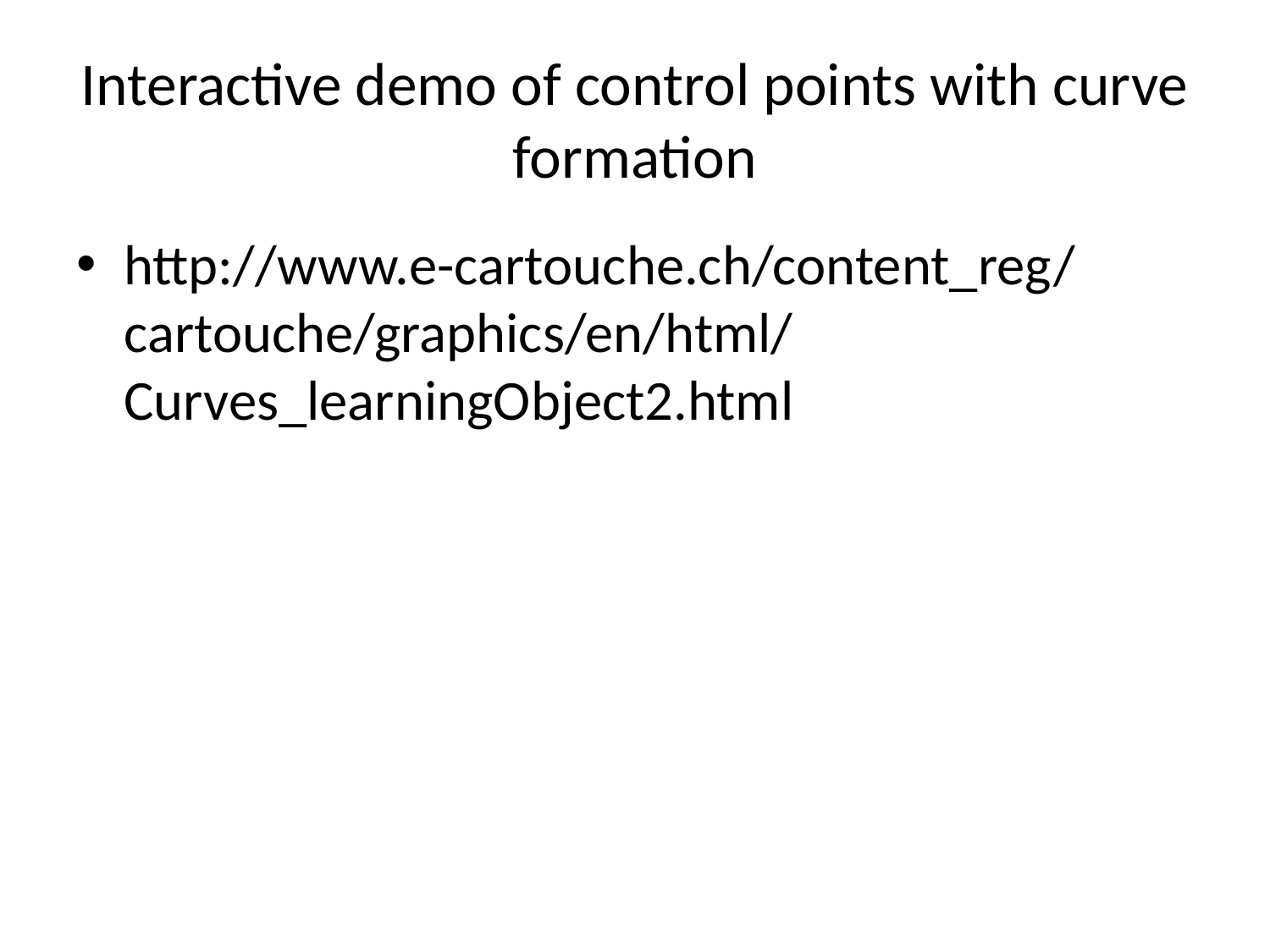

# Interactive demo of control points with curve formation
http://www.e-cartouche.ch/content_reg/cartouche/graphics/en/html/Curves_learningObject2.html